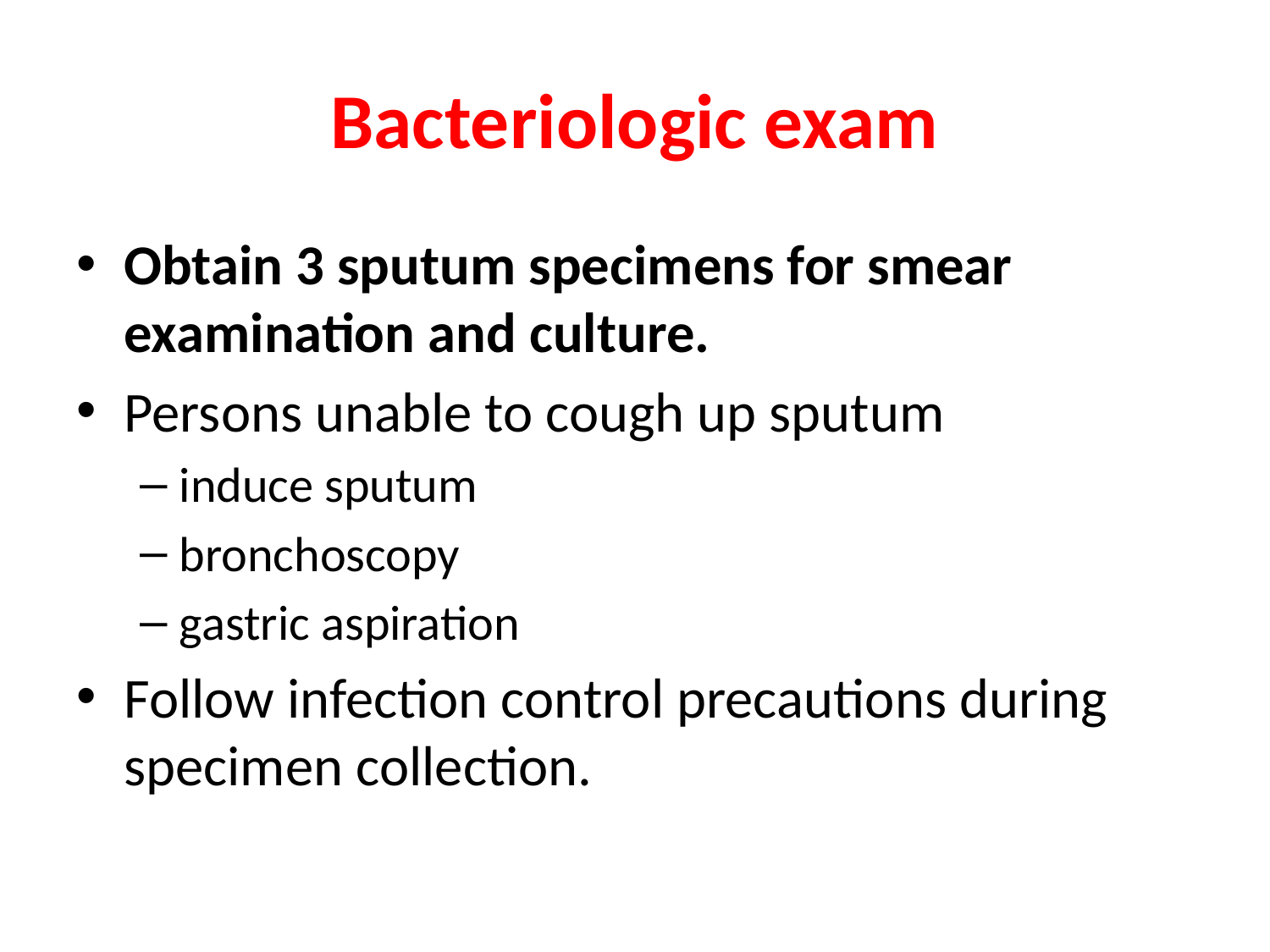

# Bacteriologic exam
Obtain 3 sputum specimens for smear examination and culture.
Persons unable to cough up sputum
induce sputum
bronchoscopy
gastric aspiration
Follow infection control precautions during specimen collection.